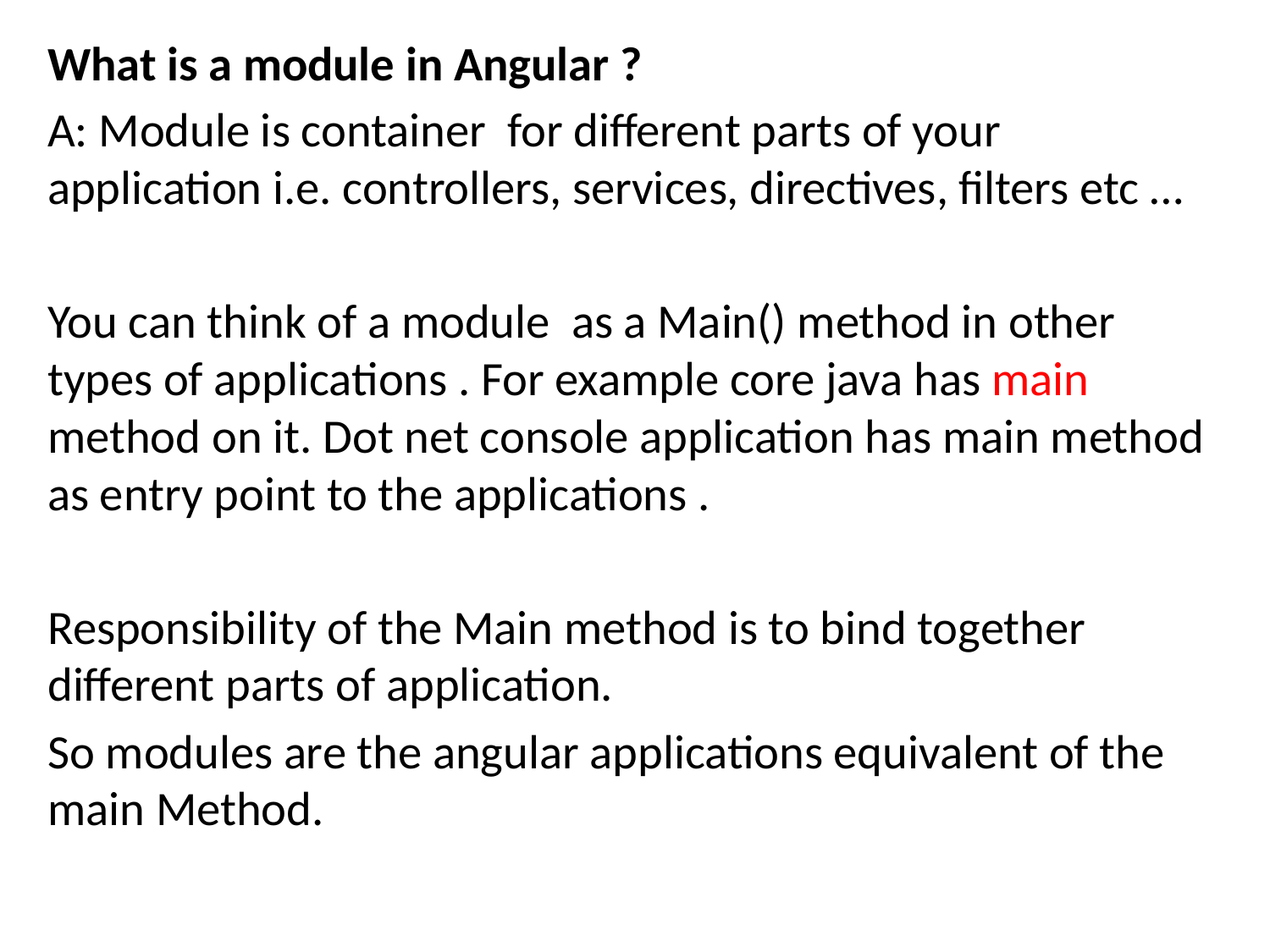

What is a module in Angular ?
A: Module is container  for different parts of your application i.e. controllers, services, directives, filters etc …

You can think of a module  as a Main() method in other types of applications . For example core java has main method on it. Dot net console application has main method as entry point to the applications .

Responsibility of the Main method is to bind together different parts of application.
So modules are the angular applications equivalent of the main Method.